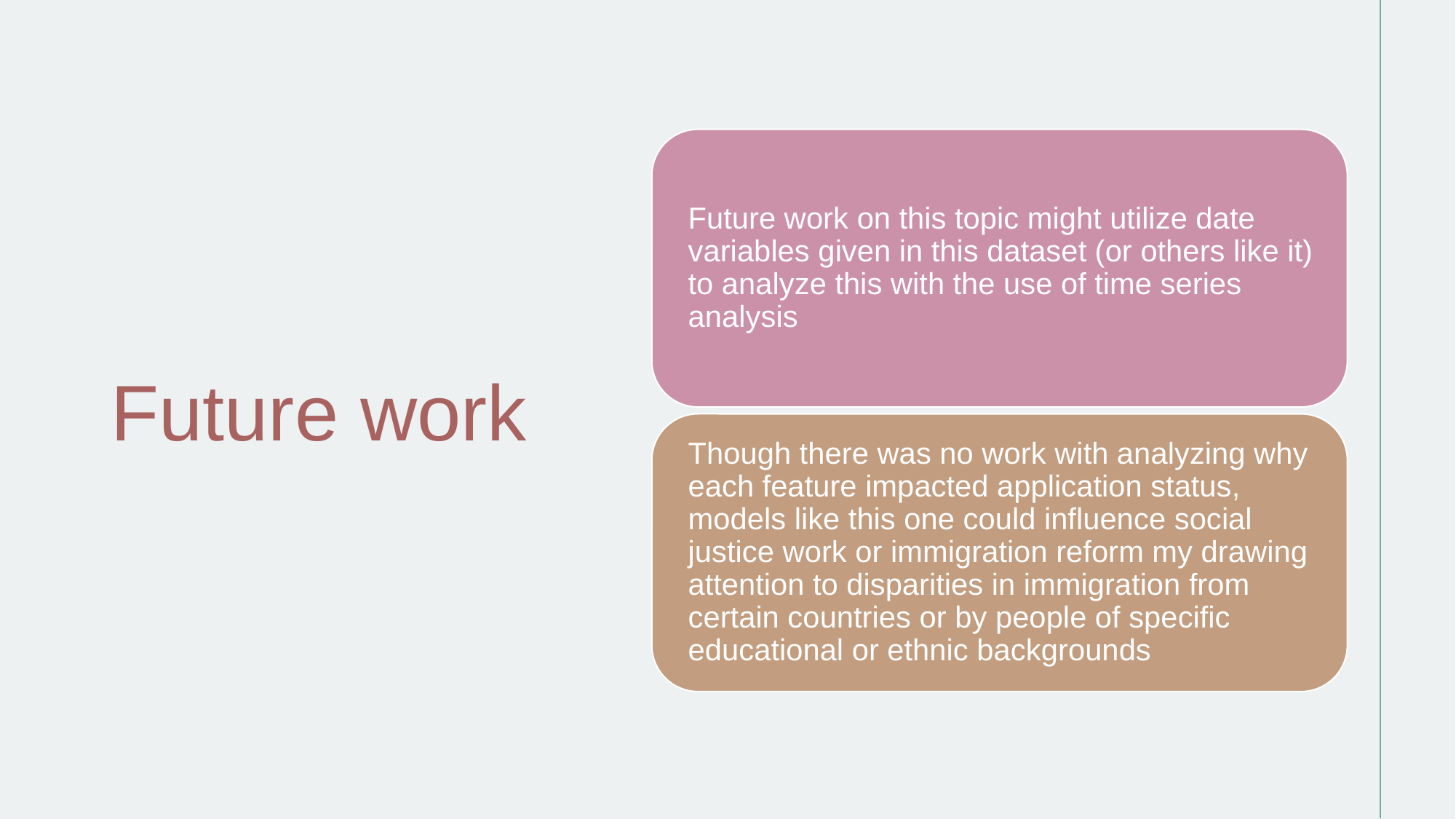

# Future work
Future work on this topic might utilize date variables given in this dataset (or others like it) to analyze this with the use of time series analysis
Though there was no work with analyzing why each feature impacted application status, models like this one could influence social justice work or immigration reform my drawing attention to disparities in immigration from certain countries or by people of specific educational or ethnic backgrounds